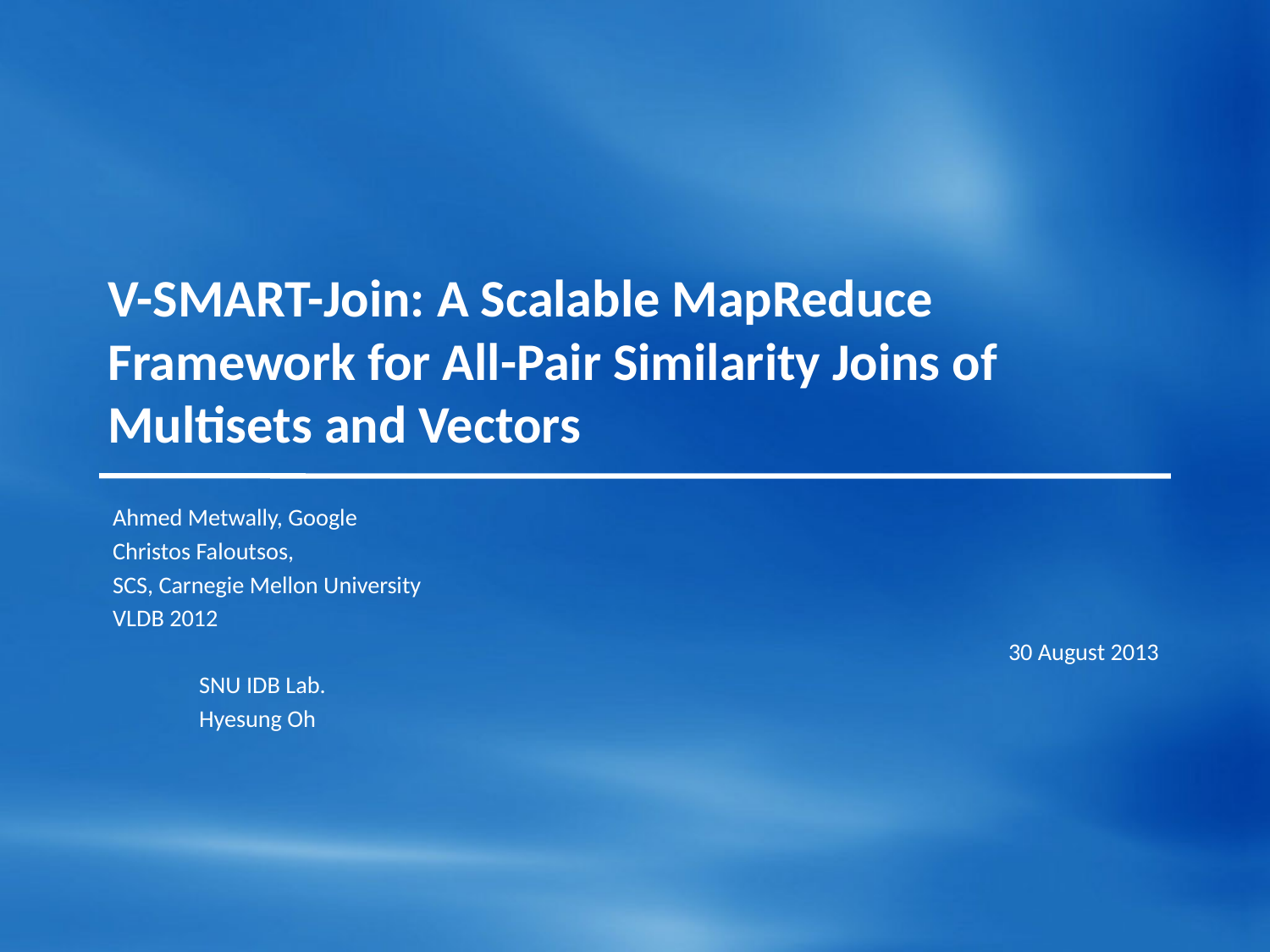

# V-SMART-Join: A Scalable MapReduce Framework for All-Pair Similarity Joins of Multisets and Vectors
Ahmed Metwally, Google
Christos Faloutsos,
SCS, Carnegie Mellon University
VLDB 2012
 30 August 2013
							SNU IDB Lab.
							Hyesung Oh